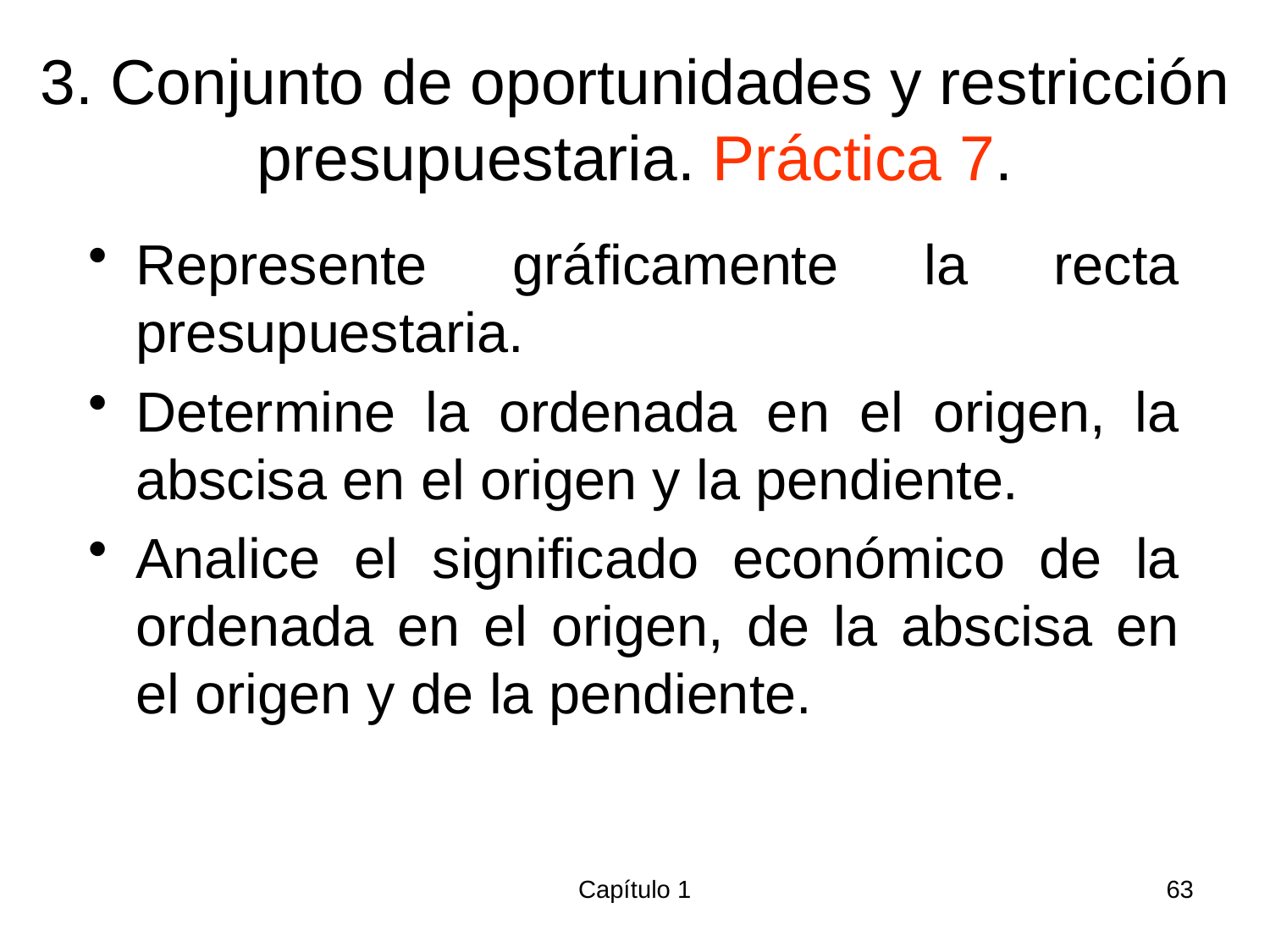

# 3. Conjunto de oportunidades y restricción presupuestaria. Práctica 7.
Represente gráficamente la recta presupuestaria.
Determine la ordenada en el origen, la abscisa en el origen y la pendiente.
Analice el significado económico de la ordenada en el origen, de la abscisa en el origen y de la pendiente.

Capítulo 1
63